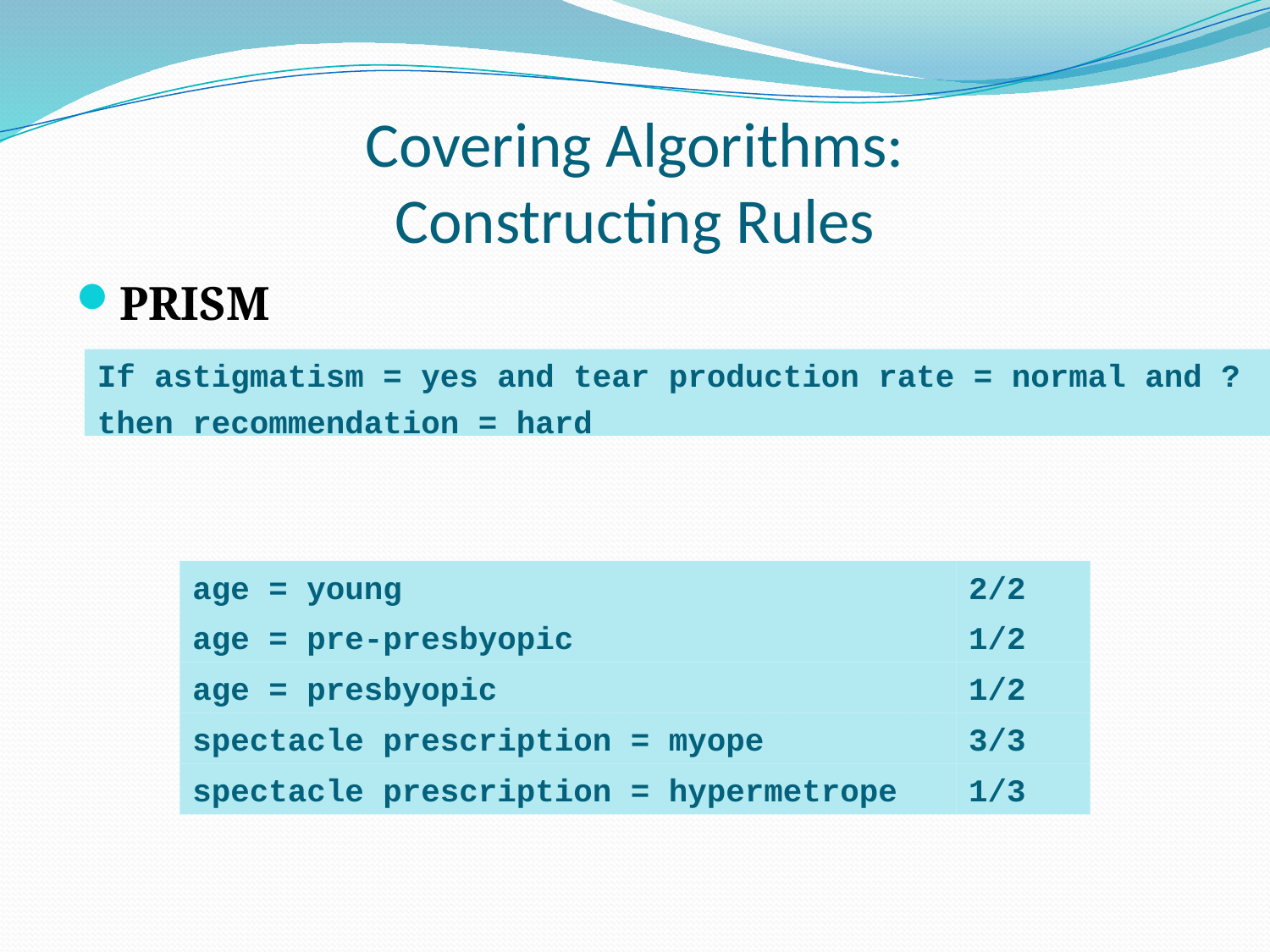

# Covering Algorithms: Constructing Rules
PRISM

If astigmatism = yes and tear production rate = normal and ?
then recommendation = hard

age = young

2/2

age = pre-presbyopic
1/2
age = presbyopic
1/2
spectacle prescription = myope
3/3
spectacle prescription = hypermetrope
1/3